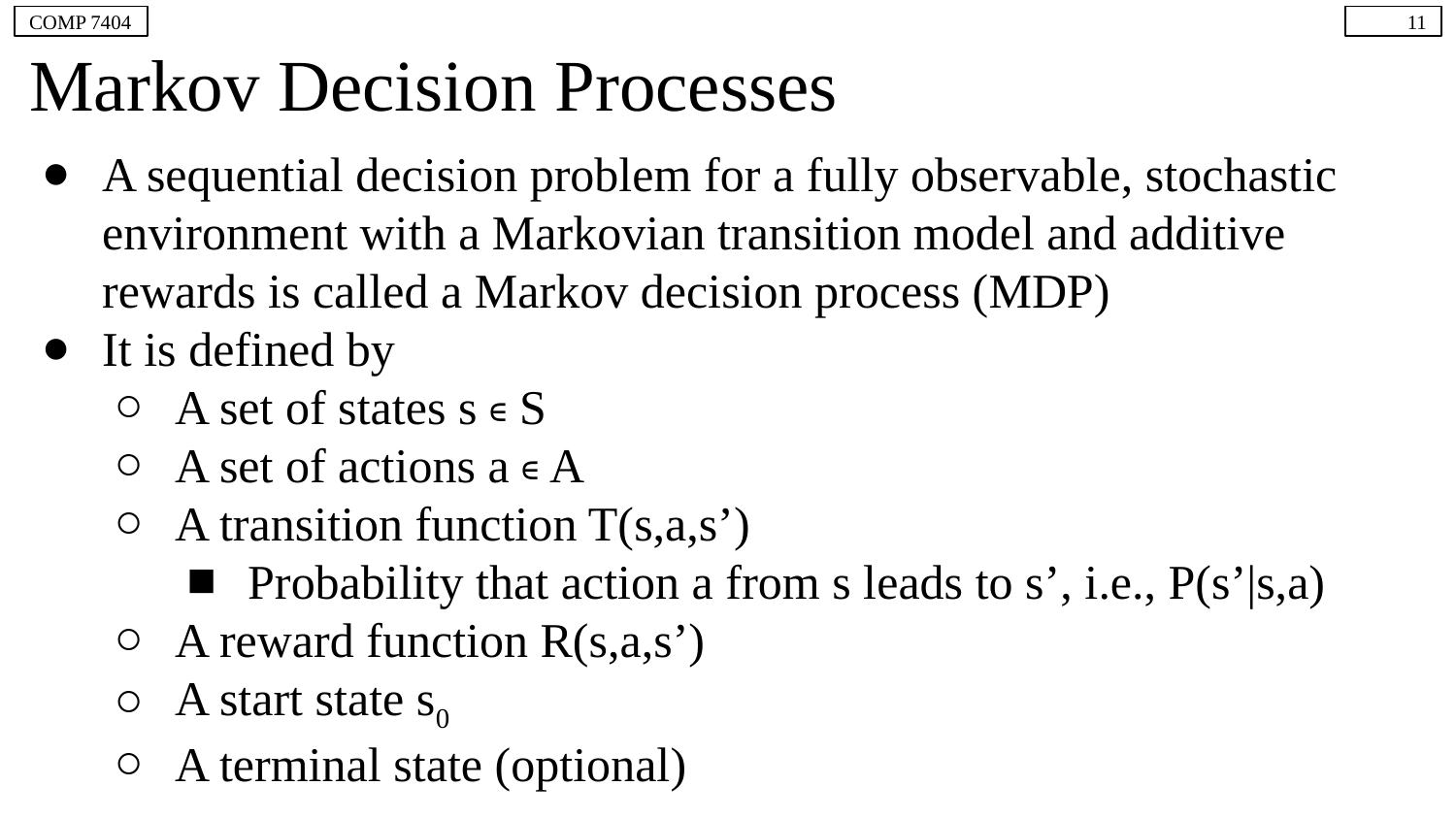

COMP 7404
11
# Markov Decision Processes
A sequential decision problem for a fully observable, stochastic environment with a Markovian transition model and additive rewards is called a Markov decision process (MDP)
It is defined by
A set of states s ∊ S
A set of actions a ∊ A
A transition function T(s,a,s’)
Probability that action a from s leads to s’, i.e., P(s’|s,a)
A reward function R(s,a,s’)
A start state s0
A terminal state (optional)